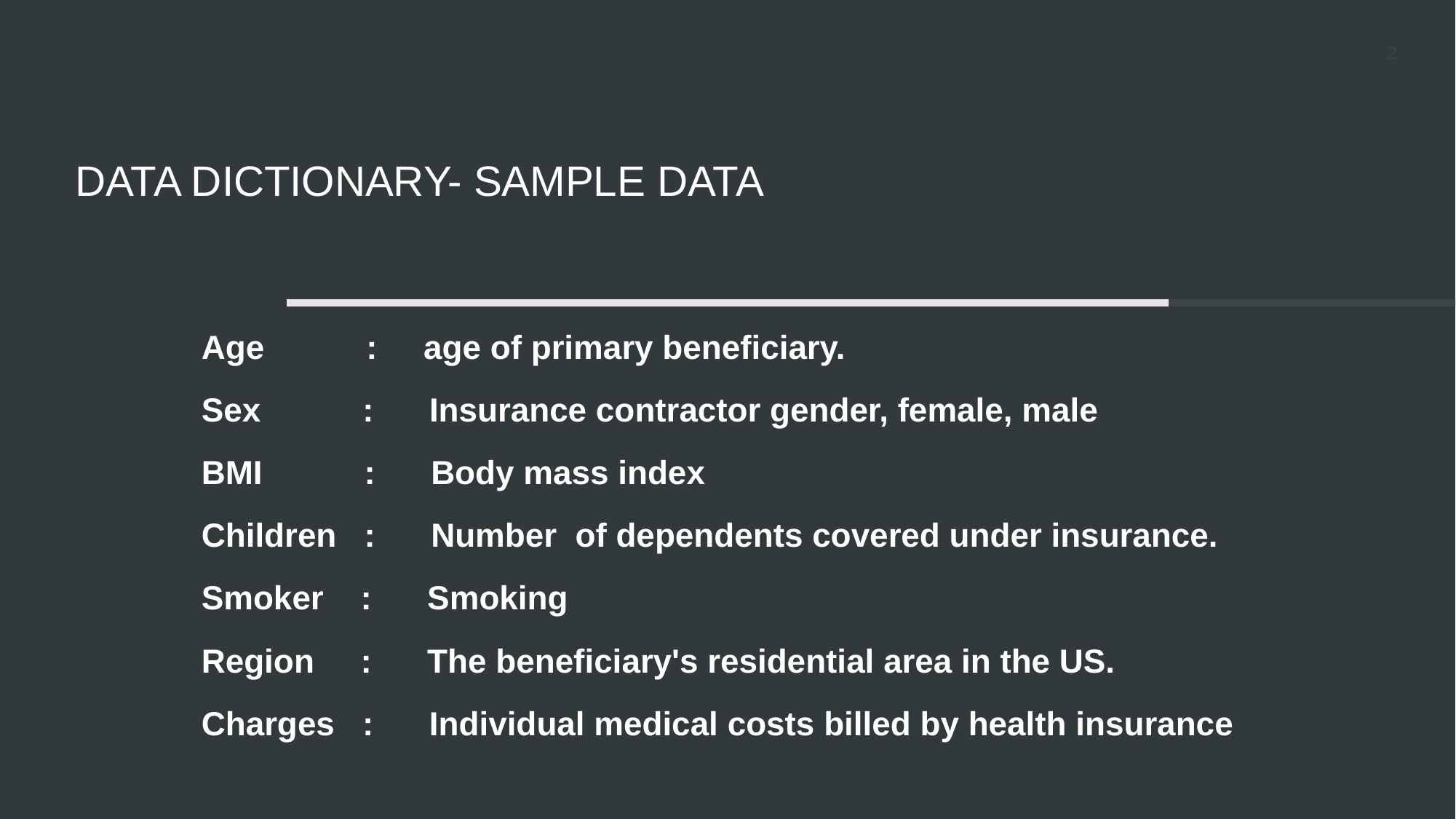

2
# Data dictionary- sample data
Age           :     age of primary beneficiary.
Sex           :      Insurance contractor gender, female, male
BMI           :      Body mass index
Children   :      Number  of dependents covered under insurance.
Smoker    :      Smoking
Region     :      The beneficiary's residential area in the US.
Charges   :      Individual medical costs billed by health insurance